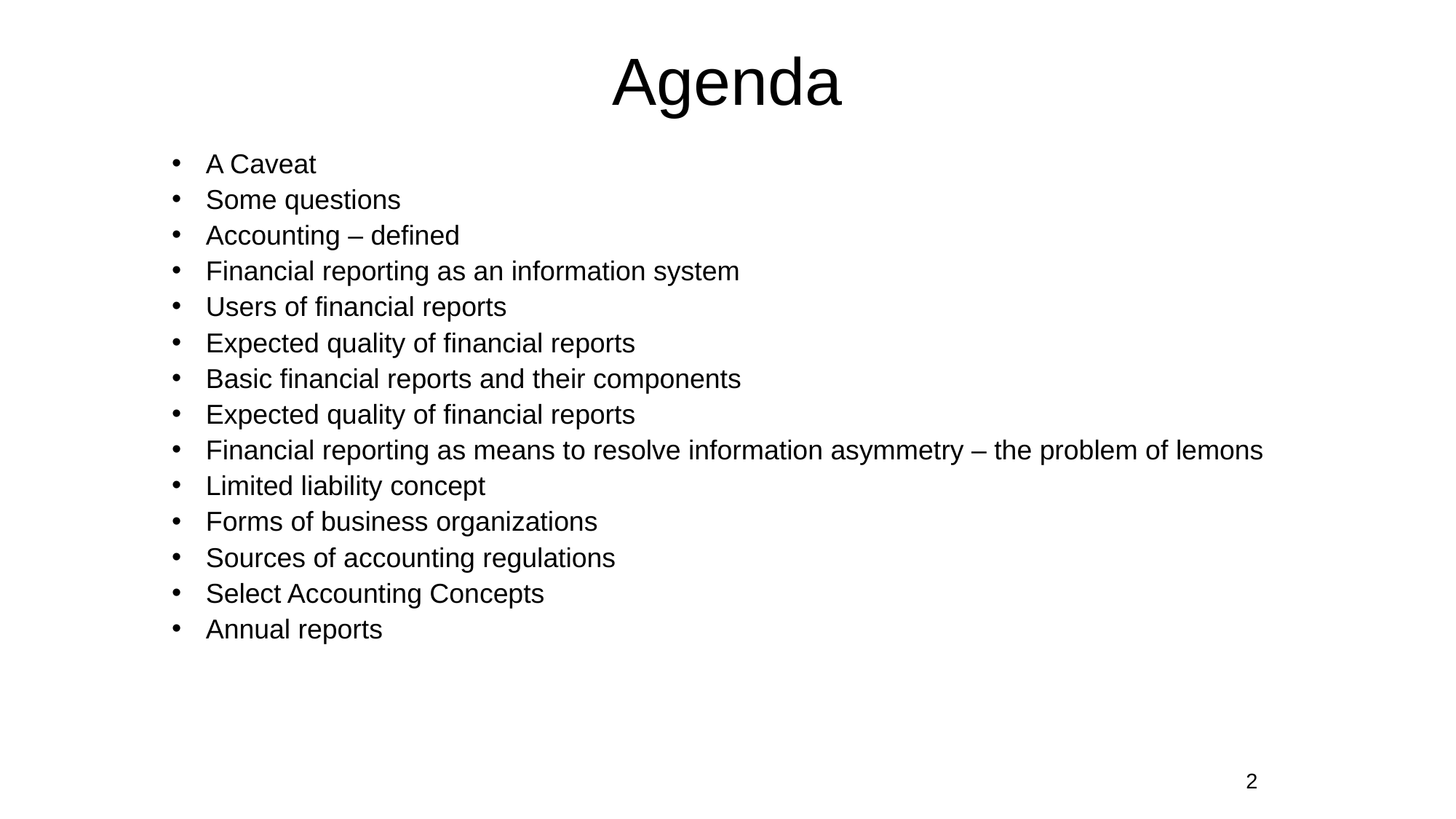

# Agenda
A Caveat
Some questions
Accounting – defined
Financial reporting as an information system
Users of financial reports
Expected quality of financial reports
Basic financial reports and their components
Expected quality of financial reports
Financial reporting as means to resolve information asymmetry – the problem of lemons
Limited liability concept
Forms of business organizations
Sources of accounting regulations
Select Accounting Concepts
Annual reports
2